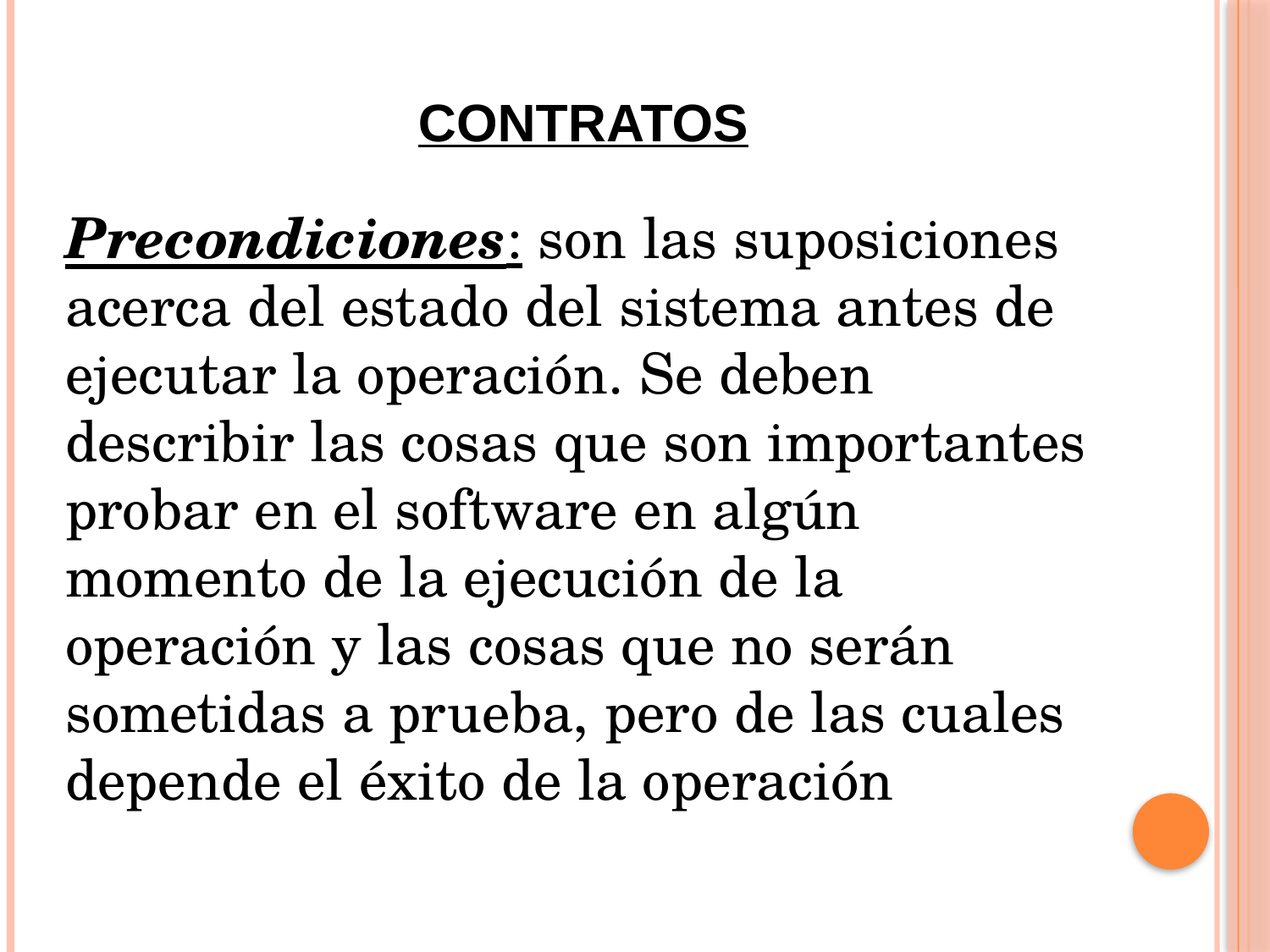

# CONTRATOS
Precondiciones: son las suposiciones acerca del estado del sistema antes de ejecutar la operación. Se deben describir las cosas que son importantes probar en el software en algún momento de la ejecución de la operación y las cosas que no serán sometidas a prueba, pero de las cuales depende el éxito de la operación